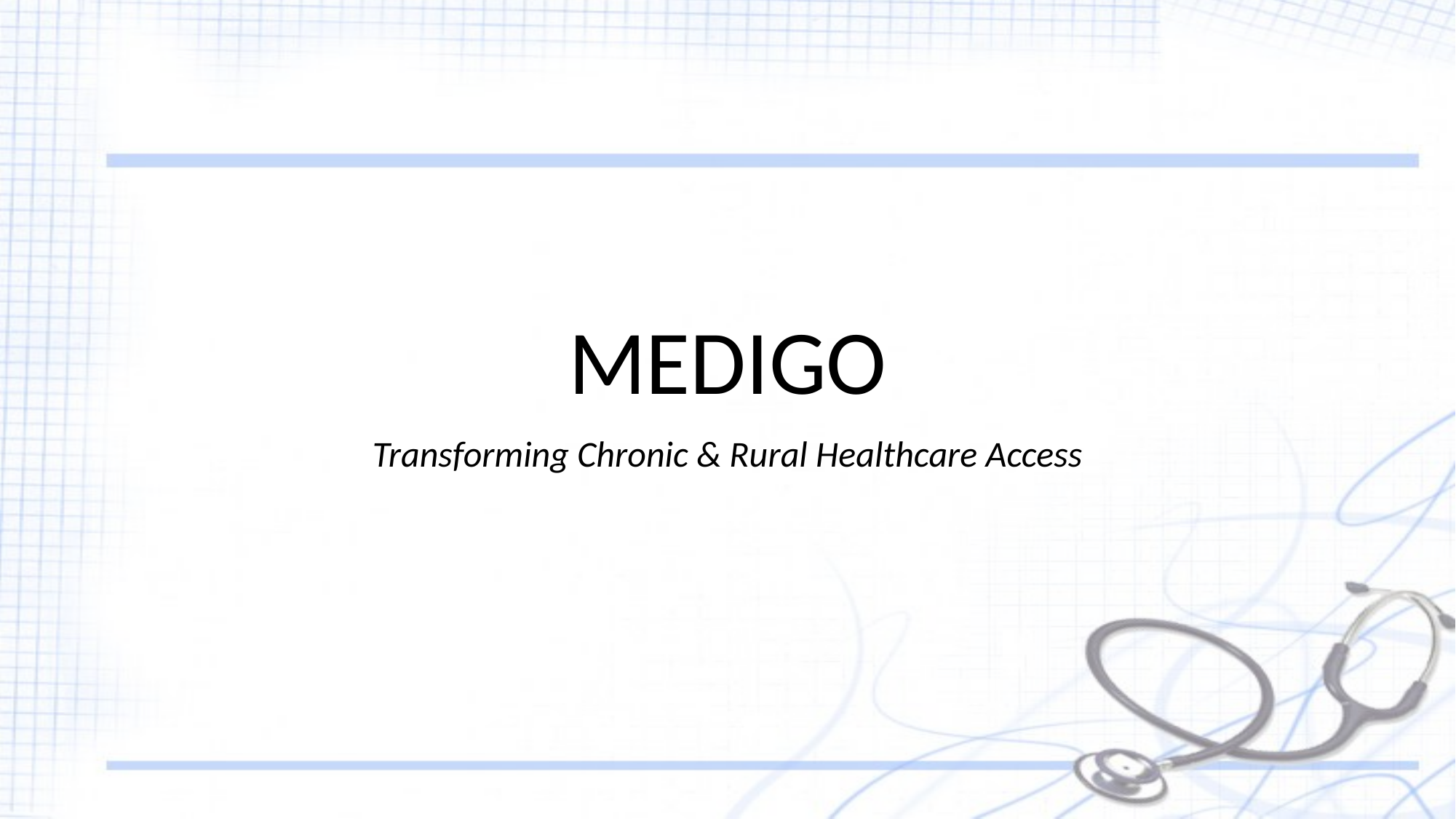

# MEDIGO
Transforming Chronic & Rural Healthcare Access